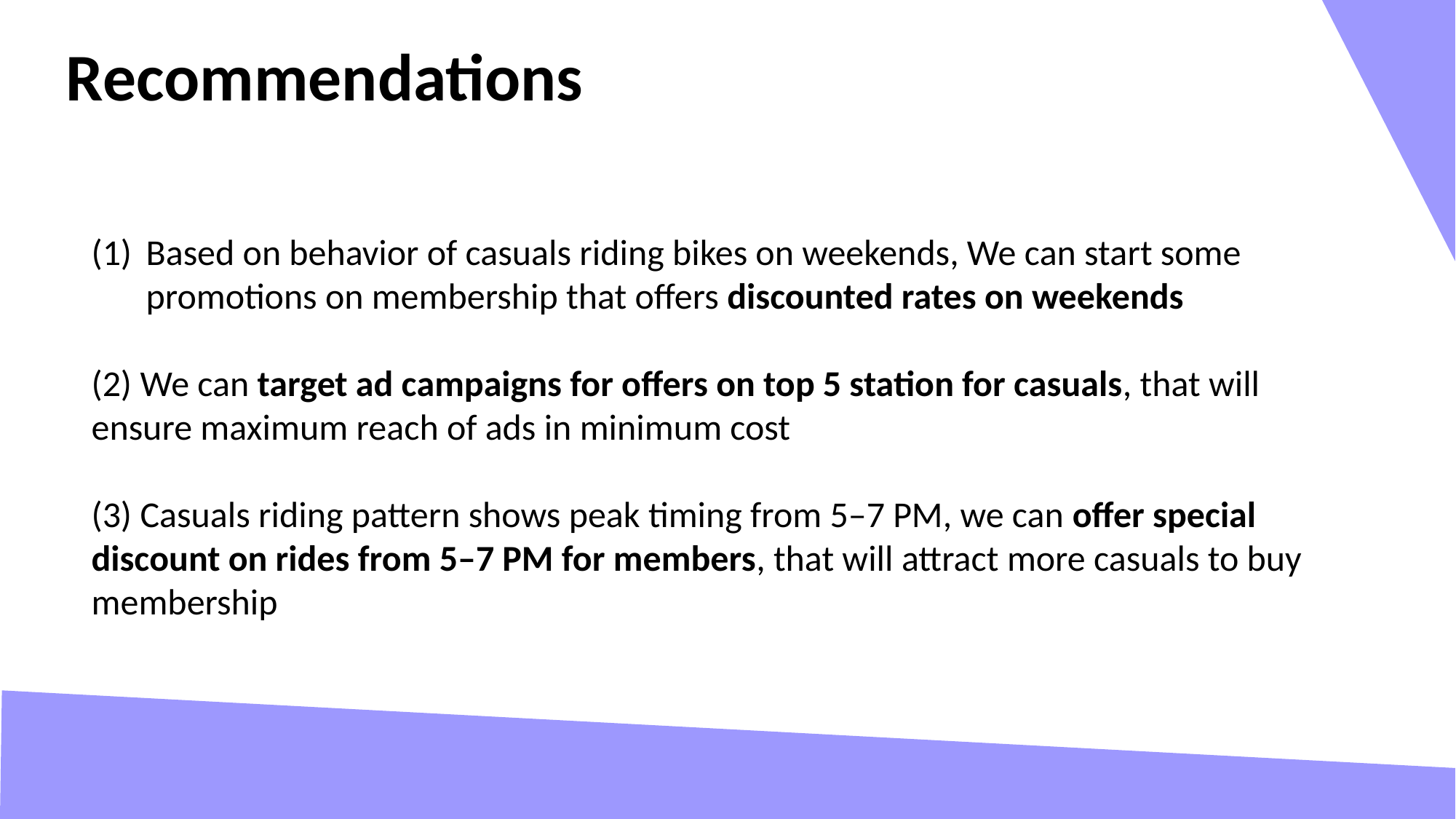

Recommendations
Based on behavior of casuals riding bikes on weekends, We can start some promotions on membership that offers discounted rates on weekends

(2) We can target ad campaigns for offers on top 5 station for casuals, that will ensure maximum reach of ads in minimum cost

(3) Casuals riding pattern shows peak timing from 5–7 PM, we can offer special discount on rides from 5–7 PM for members, that will attract more casuals to buy membership